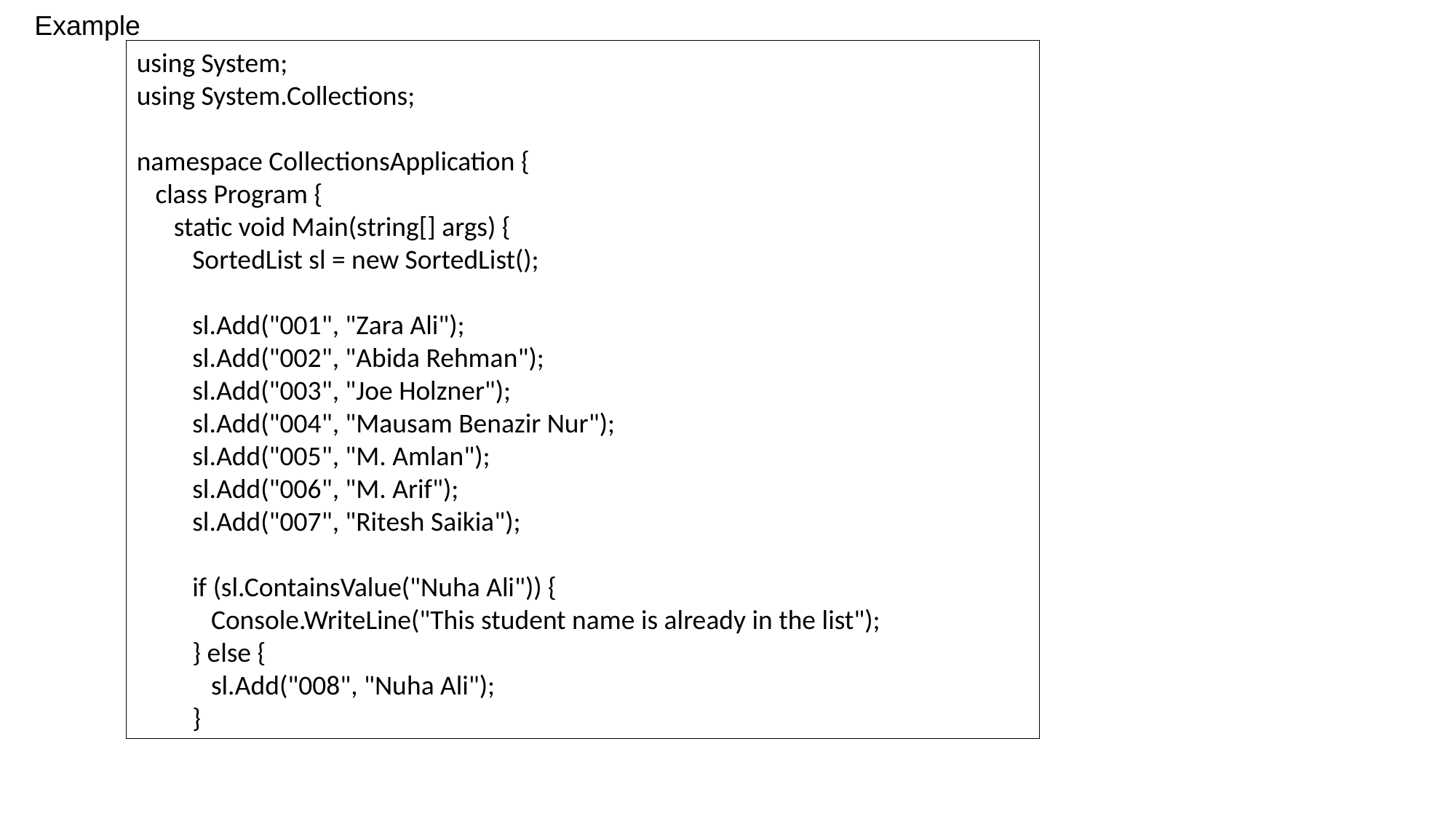

Example
using System;
using System.Collections;

namespace CollectionsApplication {
   class Program {
      static void Main(string[] args) {
         SortedList sl = new SortedList();

         sl.Add("001", "Zara Ali");
         sl.Add("002", "Abida Rehman");
         sl.Add("003", "Joe Holzner");
         sl.Add("004", "Mausam Benazir Nur");
         sl.Add("005", "M. Amlan");
         sl.Add("006", "M. Arif");
         sl.Add("007", "Ritesh Saikia");

         if (sl.ContainsValue("Nuha Ali")) {
            Console.WriteLine("This student name is already in the list");
         } else {
            sl.Add("008", "Nuha Ali");
         }